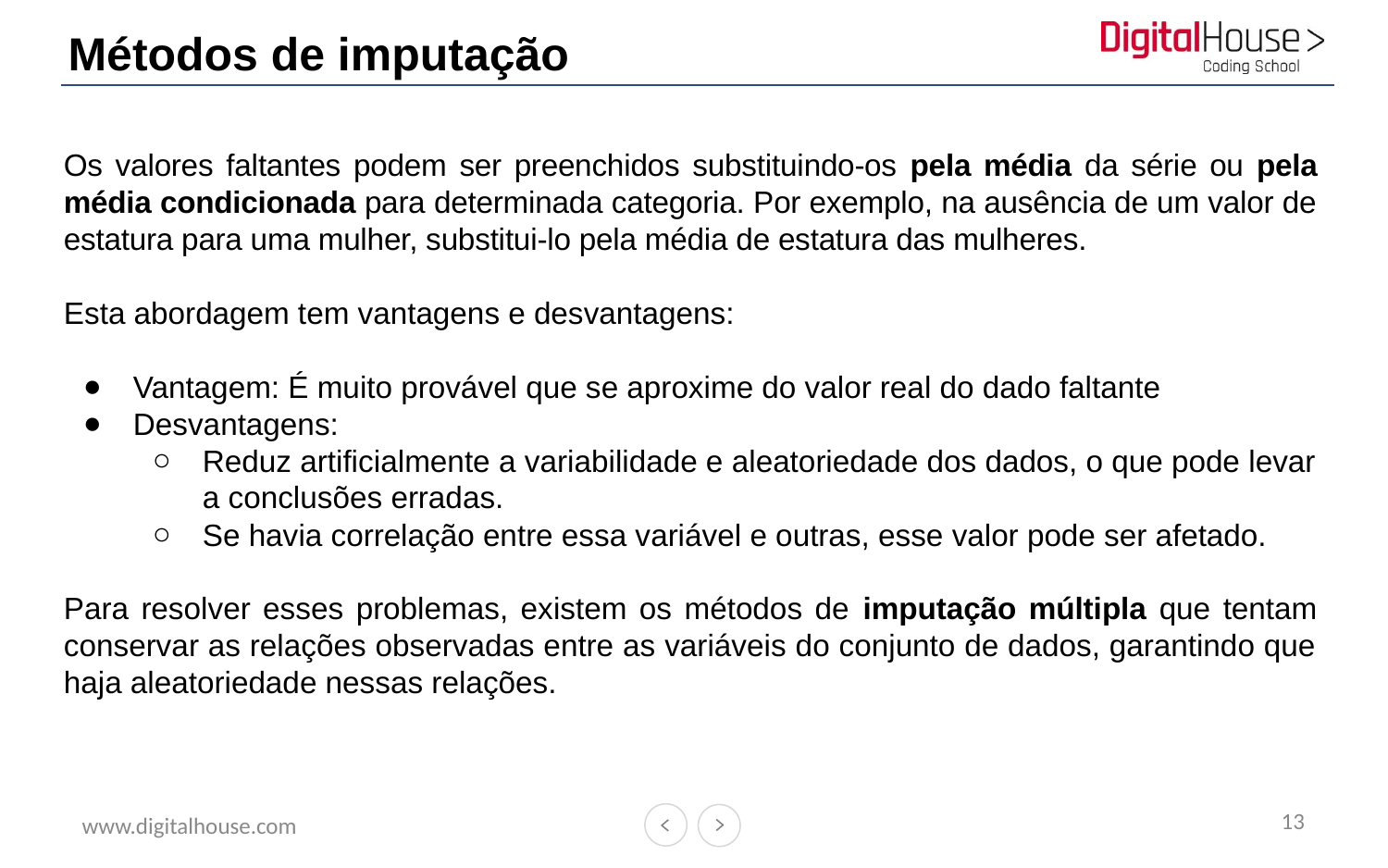

# Métodos de imputação

Os valores faltantes podem ser preenchidos substituindo-os pela média da série ou pela média condicionada para determinada categoria. Por exemplo, na ausência de um valor de estatura para uma mulher, substitui-lo pela média de estatura das mulheres.

Esta abordagem tem vantagens e desvantagens:

Vantagem: É muito provável que se aproxime do valor real do dado faltante
Desvantagens:
Reduz artificialmente a variabilidade e aleatoriedade dos dados, o que pode levar a conclusões erradas.
Se havia correlação entre essa variável e outras, esse valor pode ser afetado.

Para resolver esses problemas, existem os métodos de imputação múltipla que tentam conservar as relações observadas entre as variáveis do conjunto de dados, garantindo que haja aleatoriedade nessas relações.
13